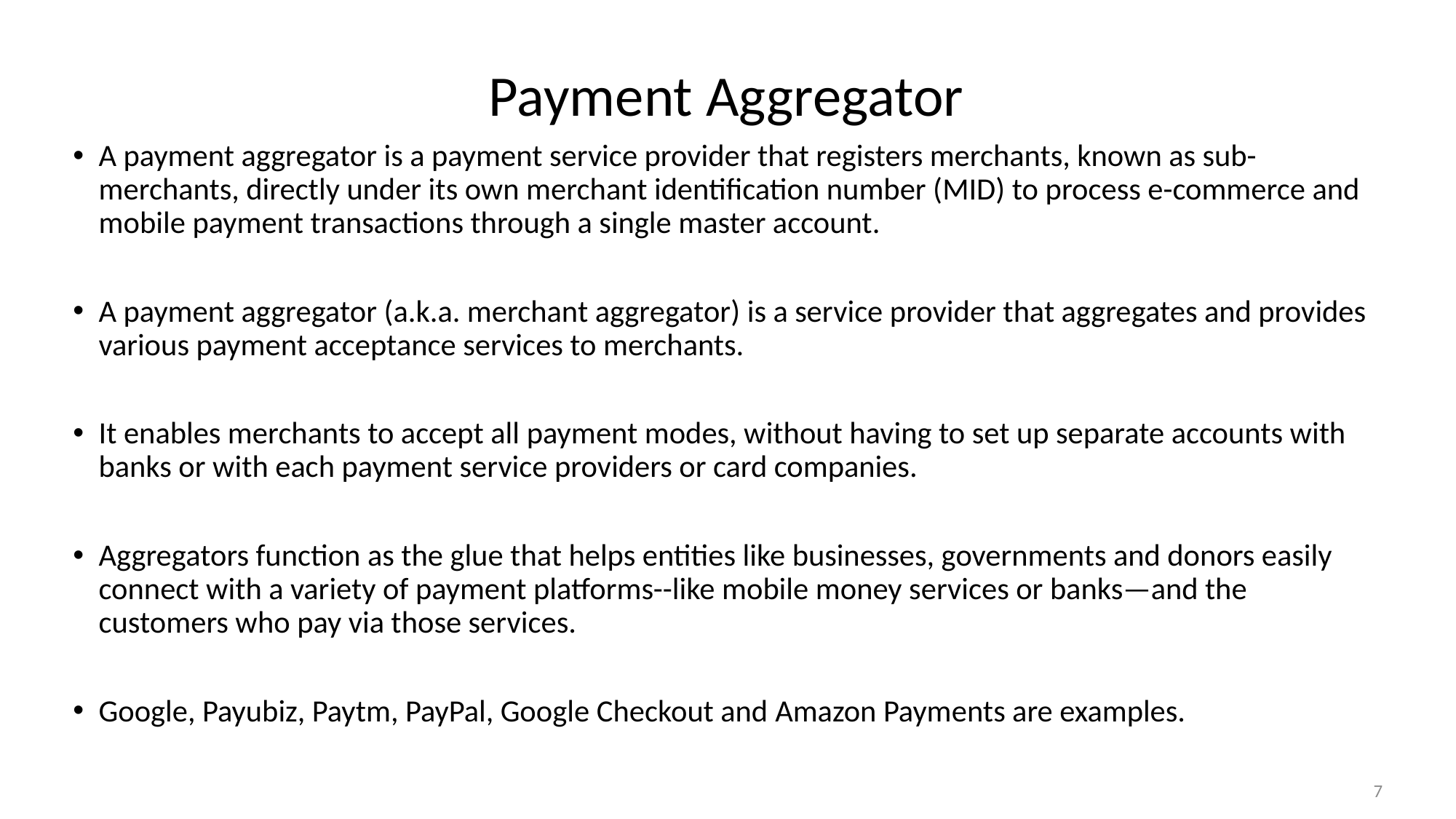

# Payment Aggregator
A payment aggregator is a payment service provider that registers merchants, known as sub-merchants, directly under its own merchant identification number (MID) to process e-commerce and mobile payment transactions through a single master account.

A payment aggregator (a.k.a. merchant aggregator) is a service provider that aggregates and provides various payment acceptance services to merchants.

It enables merchants to accept all payment modes, without having to set up separate accounts with banks or with each payment service providers or card companies.

Aggregators function as the glue that helps entities like businesses, governments and donors easily connect with a variety of payment platforms--like mobile money services or banks—and the customers who pay via those services.

Google, Payubiz, Paytm, PayPal, Google Checkout and Amazon Payments are examples.

7